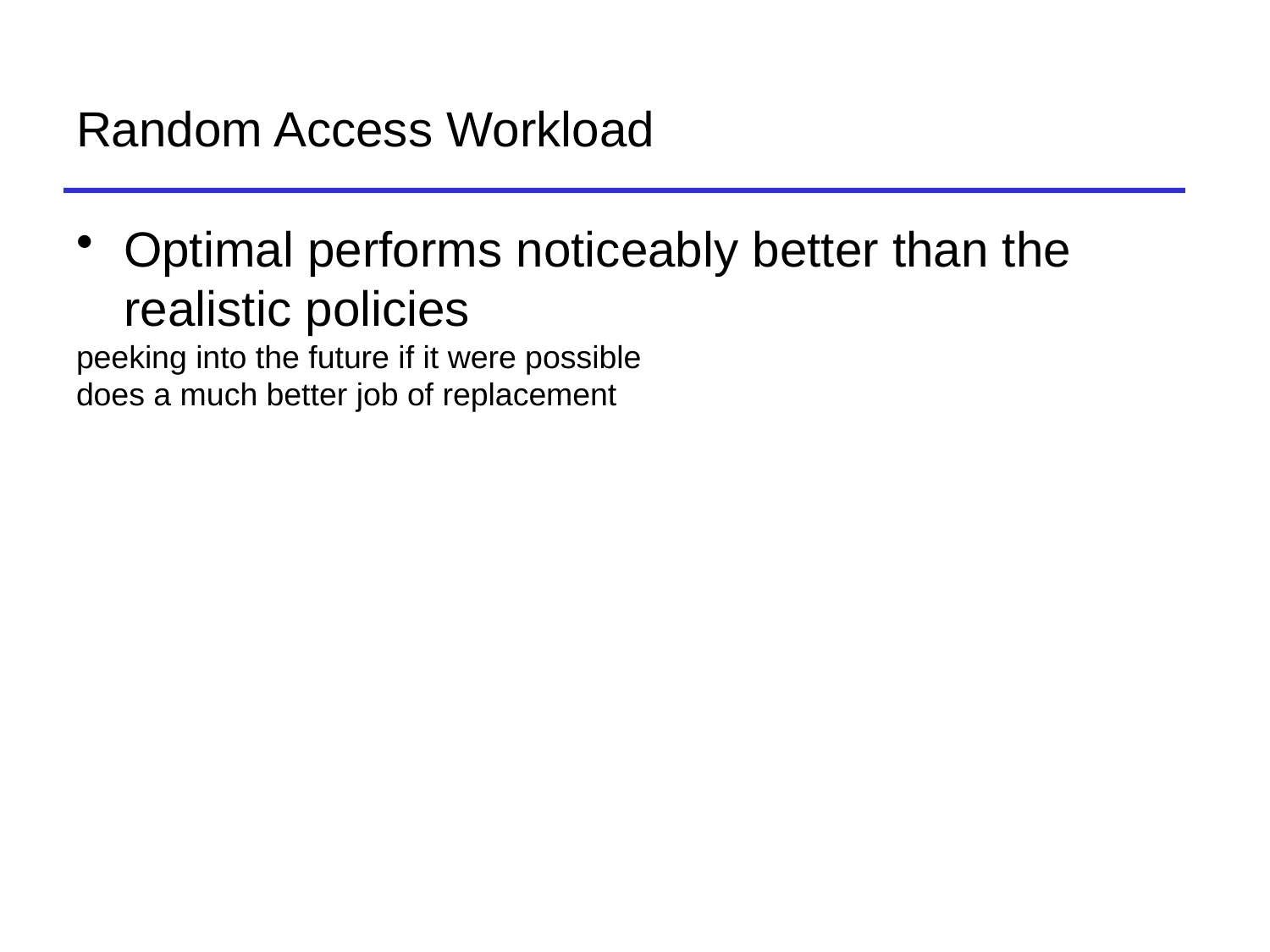

# Random Access Workload
Optimal performs noticeably better than the realistic policies
peeking into the future if it were possible
does a much better job of replacement